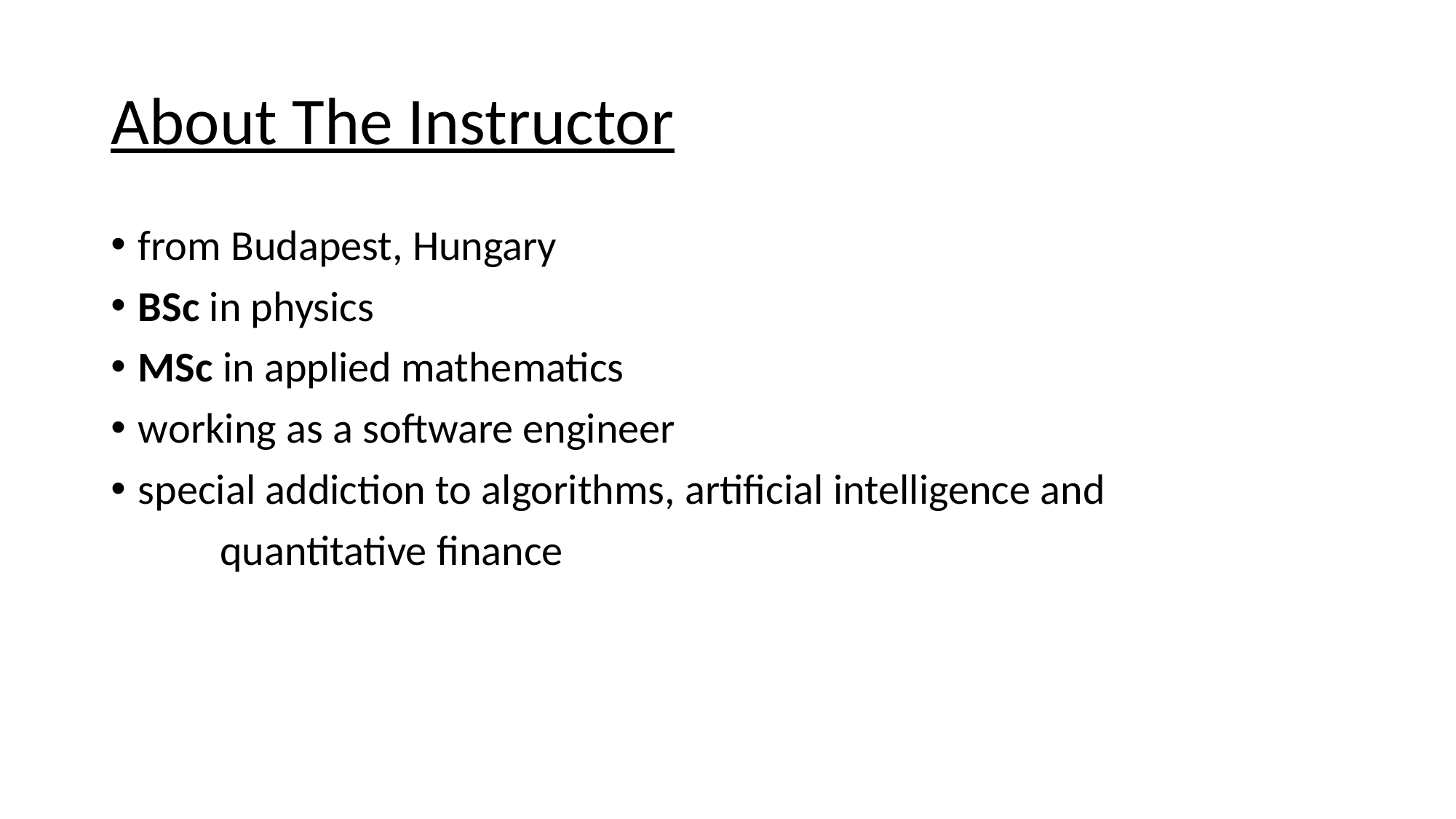

# About The Instructor
from Budapest, Hungary
BSc in physics
MSc in applied mathematics
working as a software engineer
special addiction to algorithms, artificial intelligence and
	quantitative finance